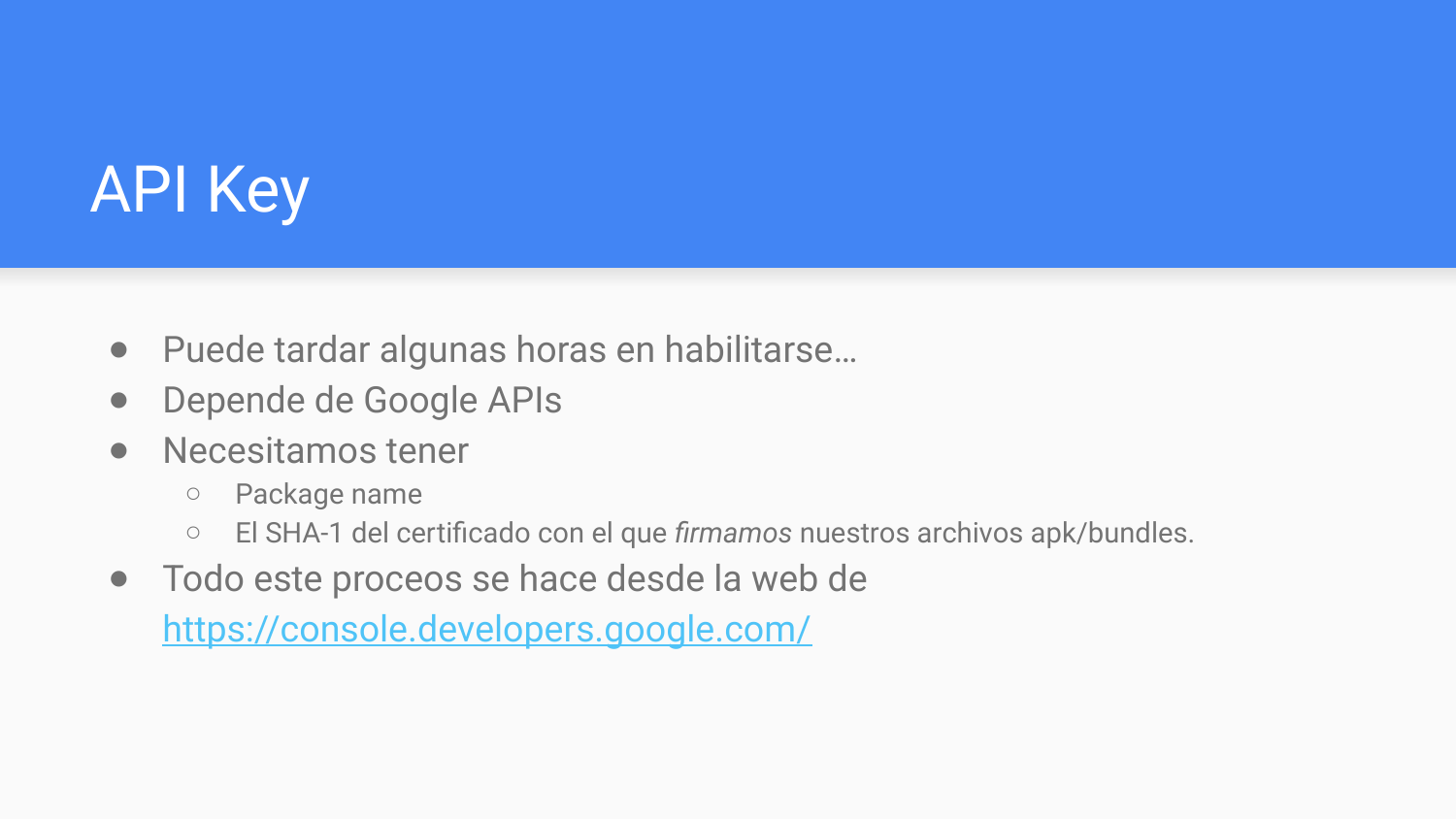

# API Key
Puede tardar algunas horas en habilitarse…
Depende de Google APIs
Necesitamos tener
Package name
El SHA-1 del certificado con el que firmamos nuestros archivos apk/bundles.
Todo este proceos se hace desde la web de https://console.developers.google.com/